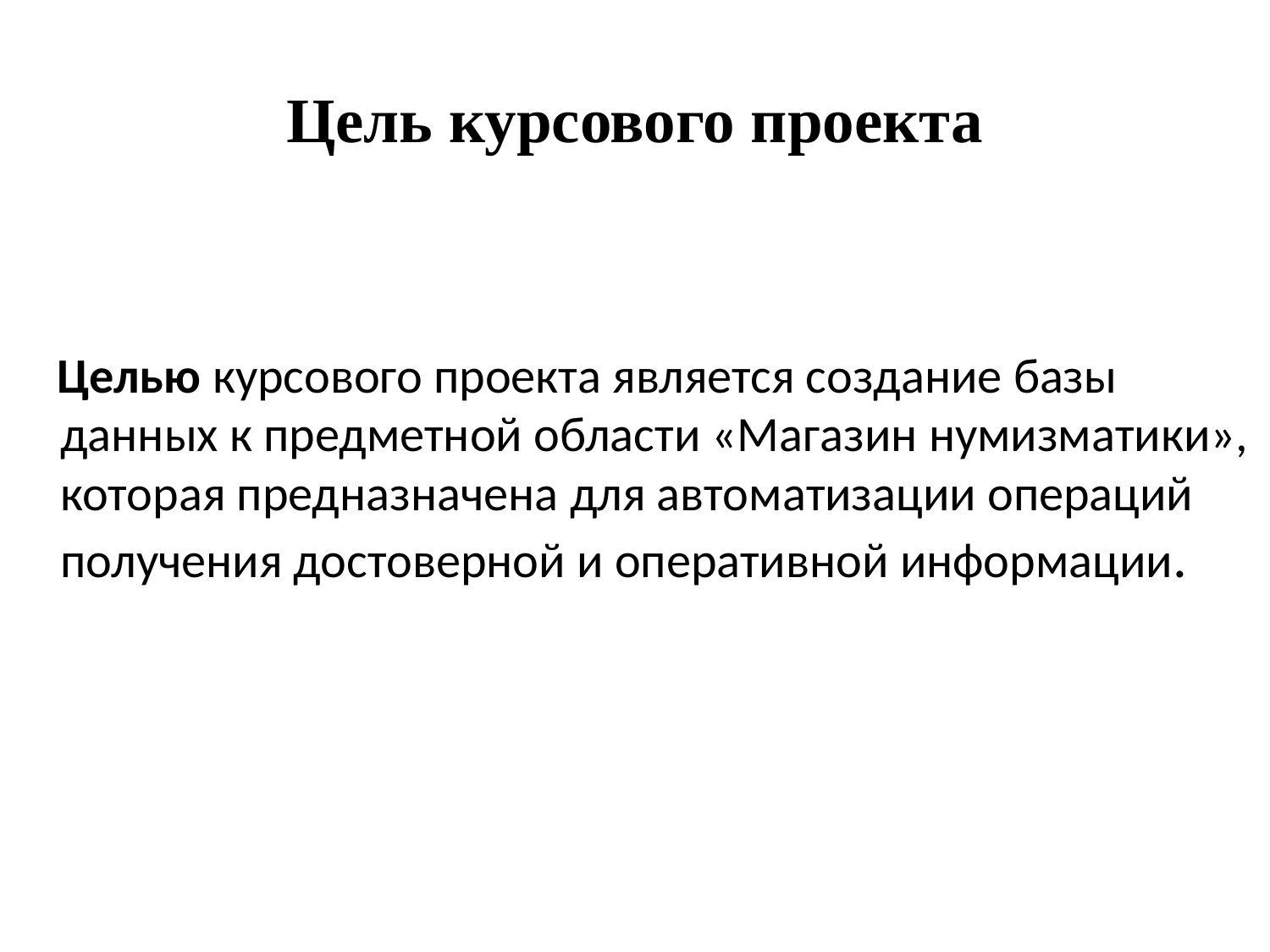

# Цель курсового проекта
    Целью курсового проекта является создание базы данных к предметной области «Магазин нумизматики», которая предназначена для автоматизации операций получения достоверной и оперативной информации.